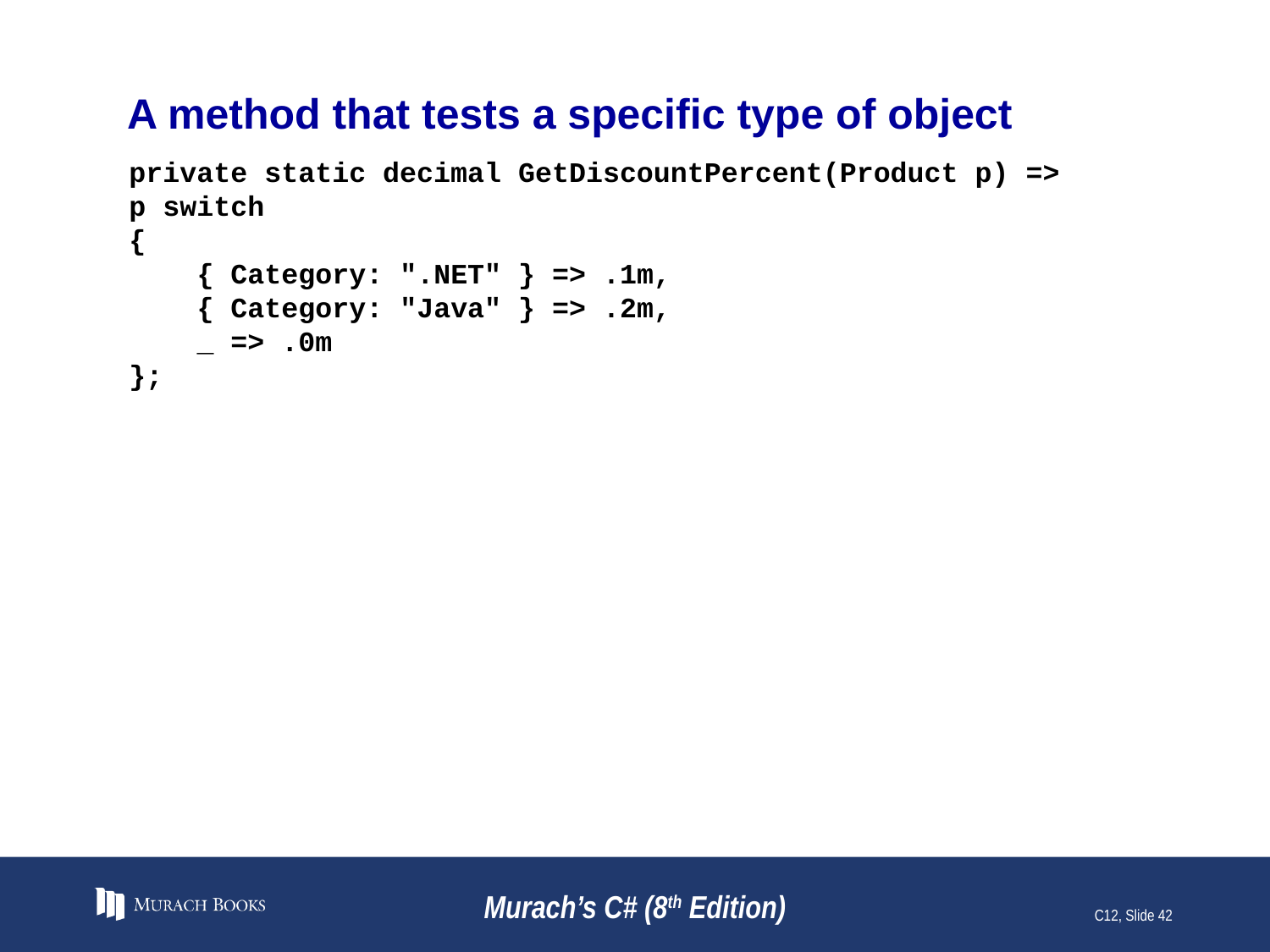

# A method that tests a specific type of object
private static decimal GetDiscountPercent(Product p) =>
p switch
{
    { Category: ".NET" } => .1m,
    { Category: "Java" } => .2m,
    _ => .0m
};

Murach’s C# (8th Edition)

C12, Slide 42